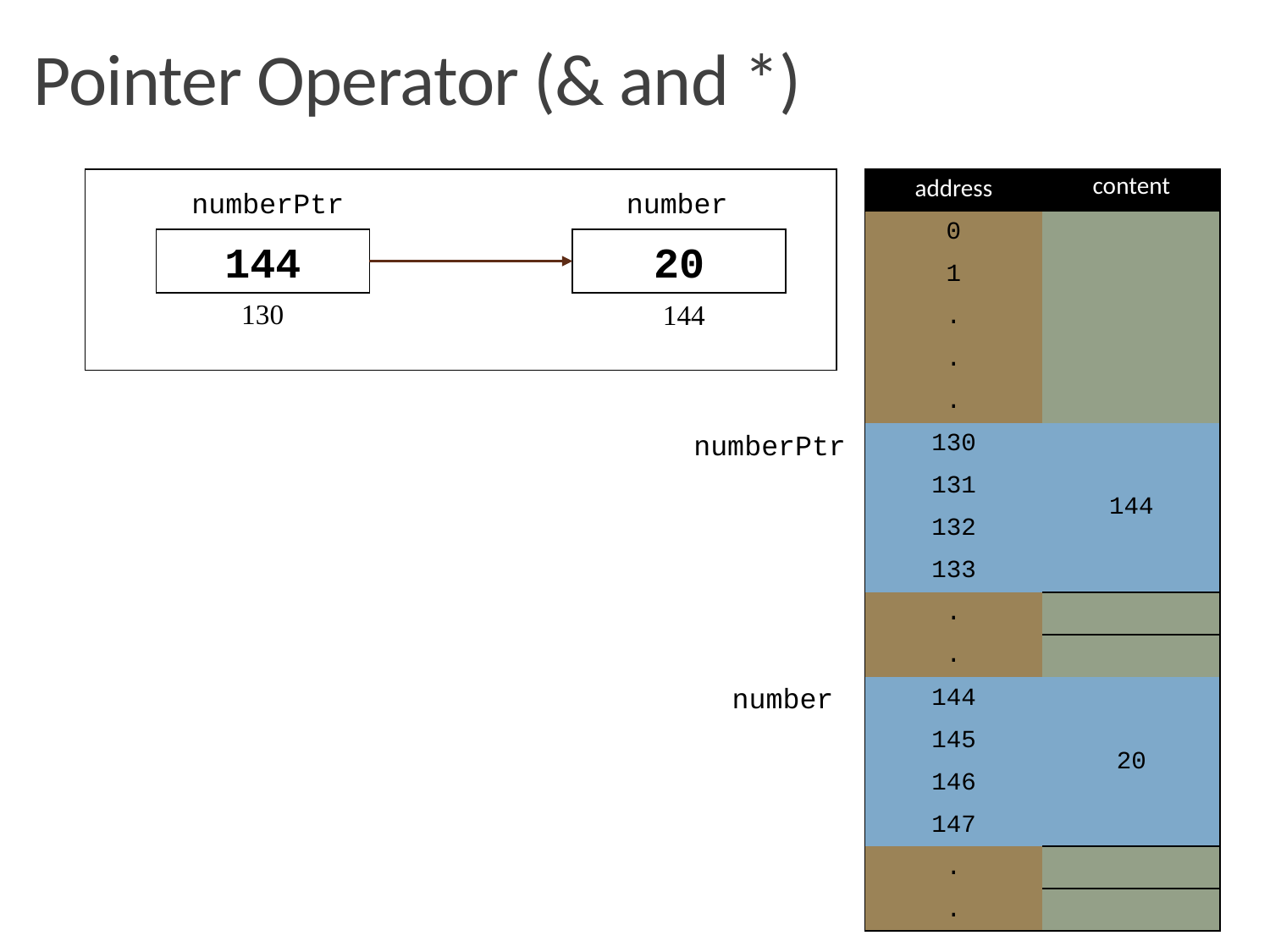

# Pointer Operator (& and *)

numberPtr
number
144
20
130
144
| address | content |
| --- | --- |
| 0 |  |
| 1 |  |
| . |  |
| . |  |
| . |  |
| 130 | 144 |
| 131 |  |
| 132 |  |
| 133 |  |
| . |  |
| . |  |
| 144 | 20 |
| 145 |  |
| 146 |  |
| 147 |  |
| . |  |
| . |  |
numberPtr
number